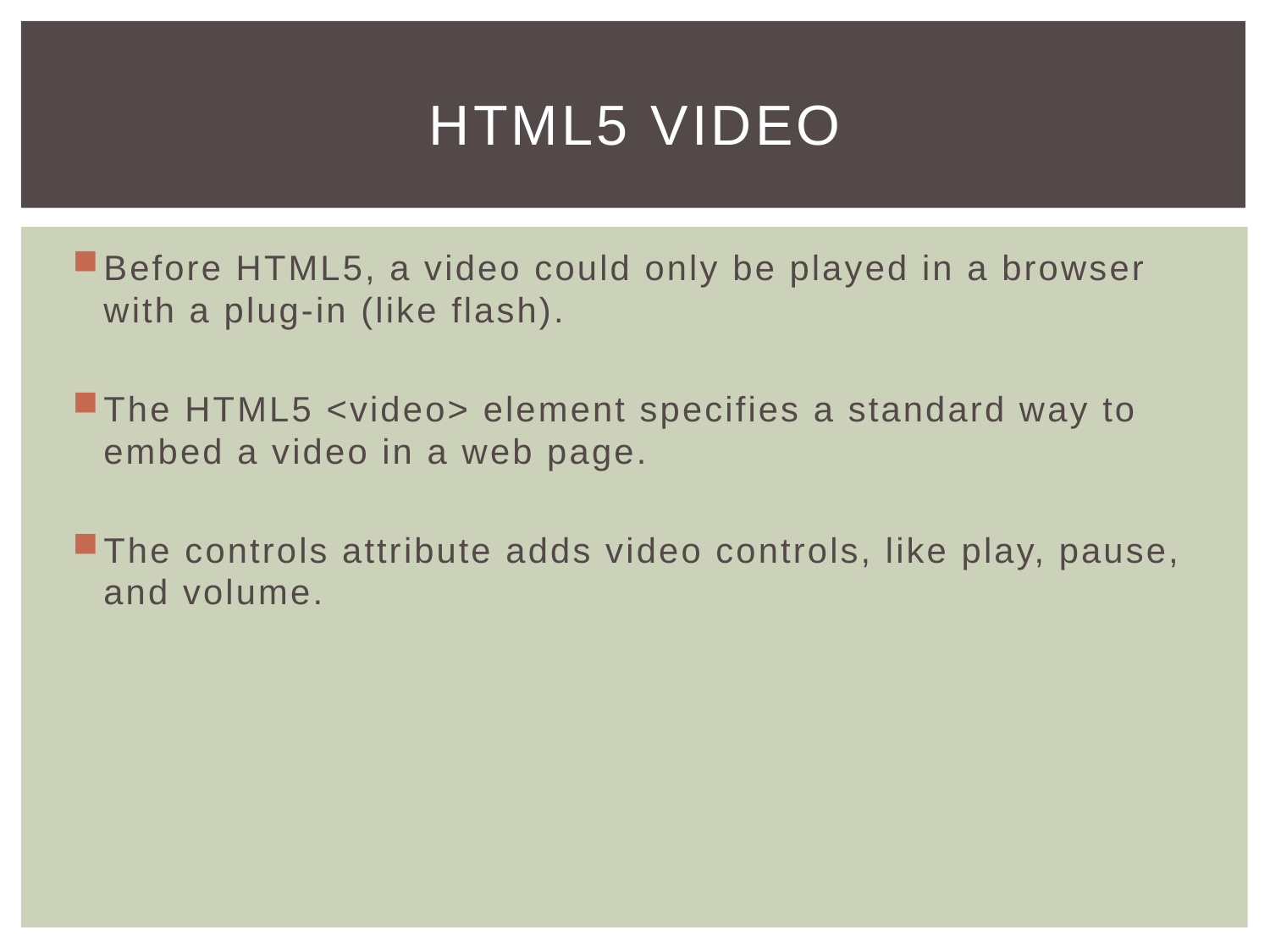

# HTML5 video
Before HTML5, a video could only be played in a browser with a plug-in (like flash).

The HTML5 <video> element specifies a standard way to embed a video in a web page.

The controls attribute adds video controls, like play, pause, and volume.